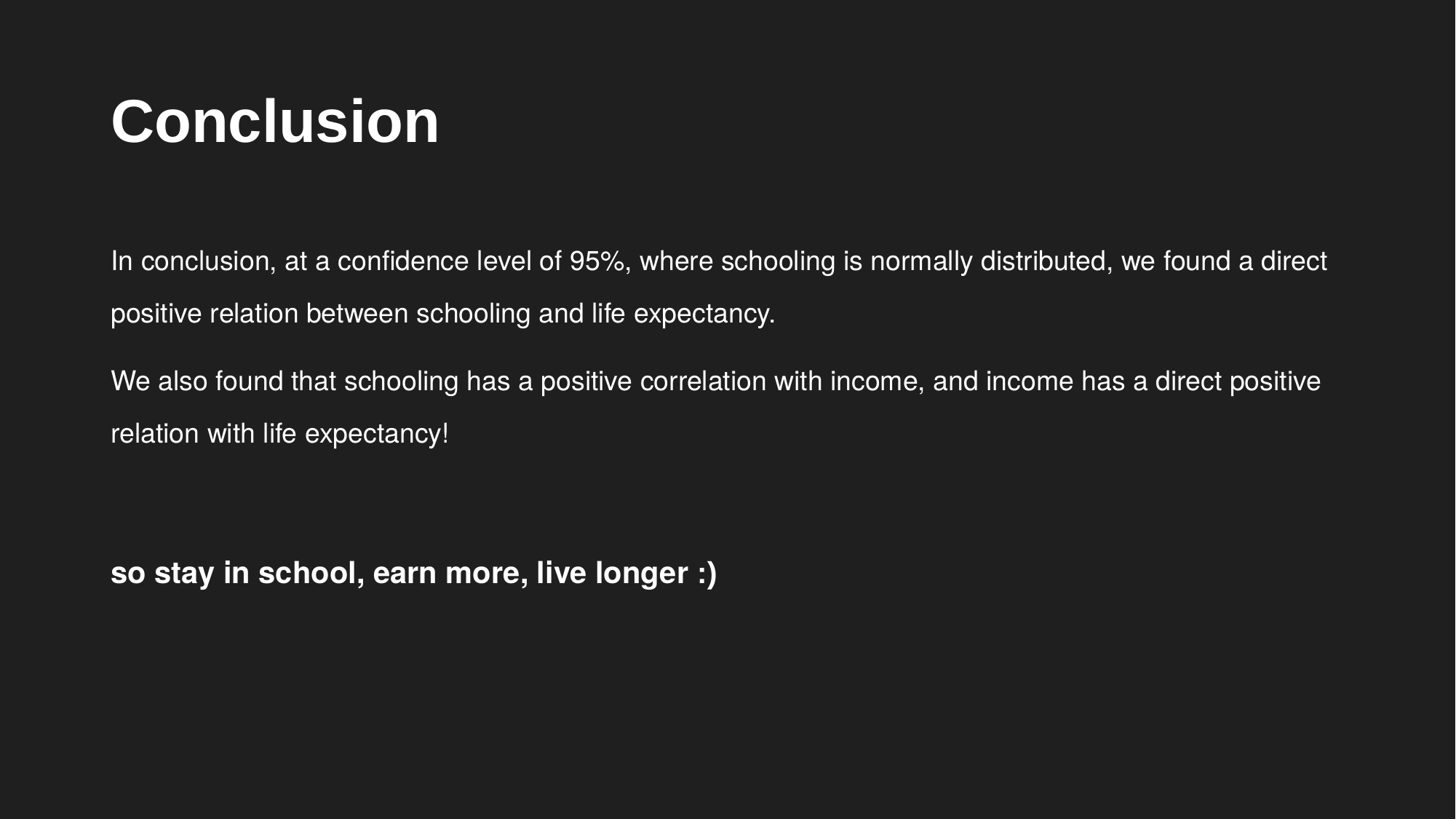

# Conclusion
In conclusion, at a confidence level of 95%, where schooling is normally distributed, we found a direct positive relation between schooling and life expectancy.
We also found that schooling has a positive correlation with income, and income has a direct positive relation with life expectancy!

so stay in school, earn more, live longer :)